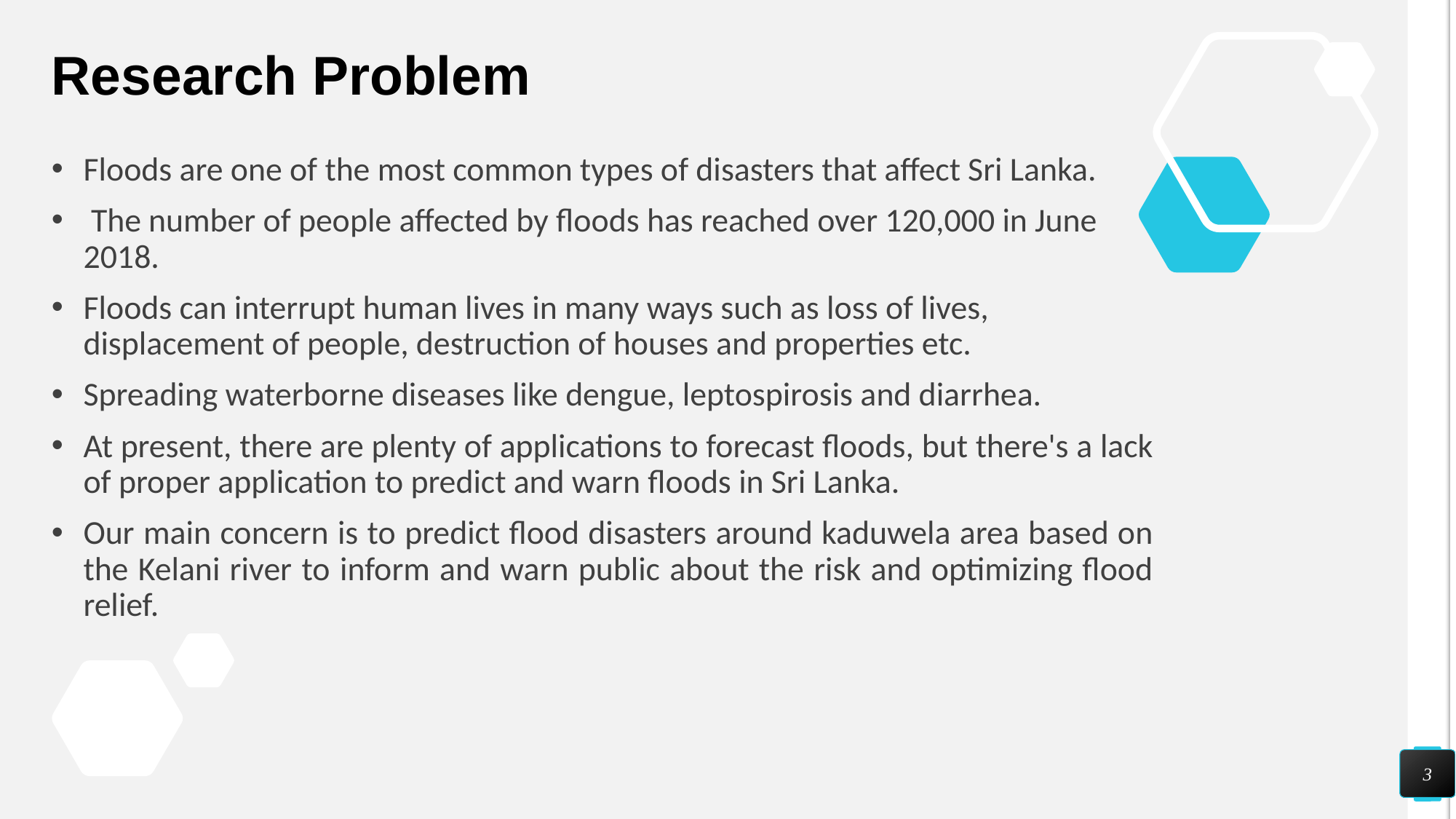

# Research Problem
Floods are one of the most common types of disasters that affect Sri Lanka.
 The number of people affected by floods has reached over 120,000 in June 2018.
Floods can interrupt human lives in many ways such as loss of lives, displacement of people, destruction of houses and properties etc.
Spreading waterborne diseases like dengue, leptospirosis and diarrhea.
At present, there are plenty of applications to forecast floods, but there's a lack of proper application to predict and warn floods in Sri Lanka.
Our main concern is to predict flood disasters around kaduwela area based on the Kelani river to inform and warn public about the risk and optimizing flood relief.

3